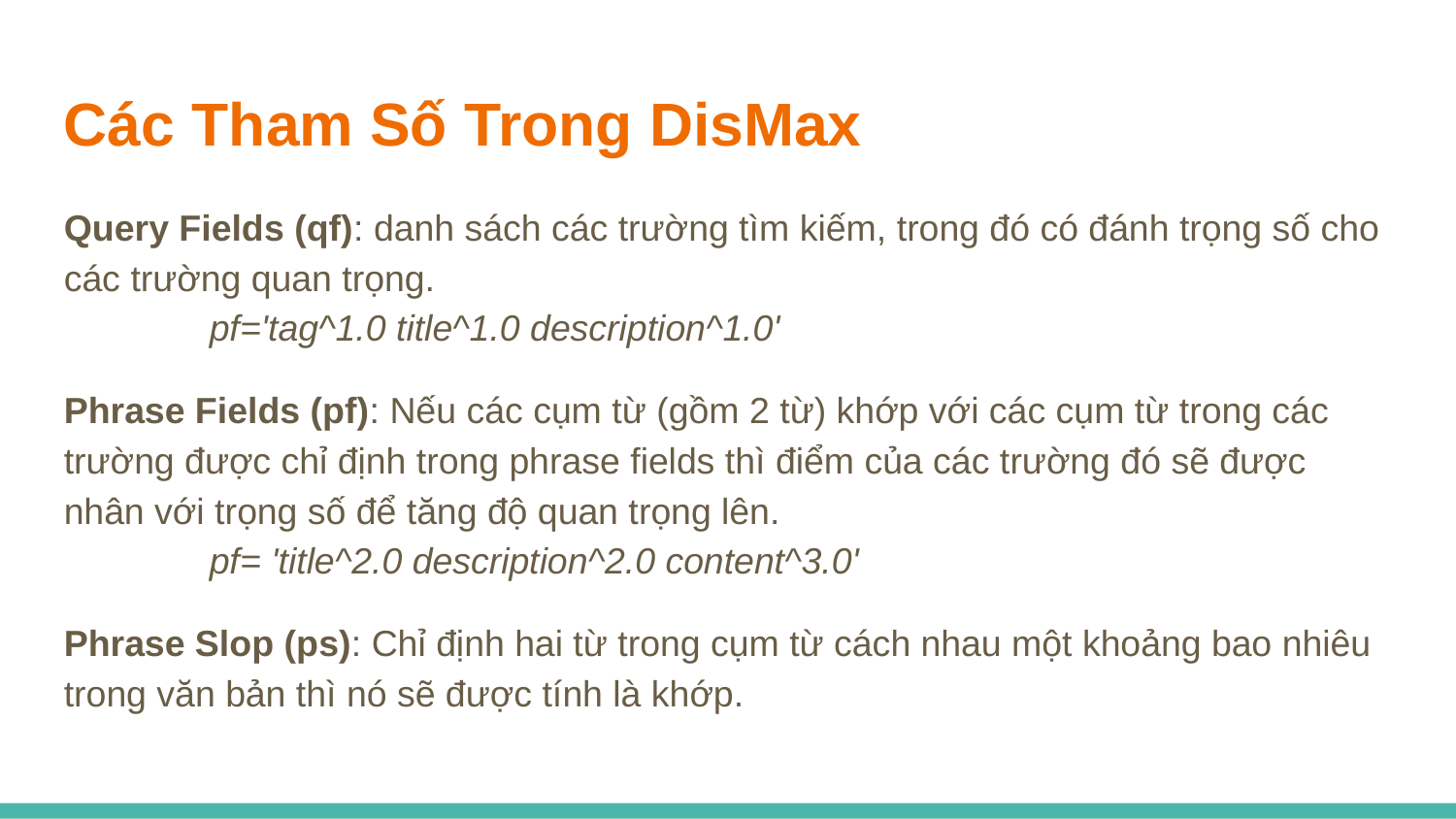

Các Tham Số Trong DisMax
Query Fields (qf): danh sách các trường tìm kiếm, trong đó có đánh trọng số cho các trường quan trọng.
	pf='tag^1.0 title^1.0 description^1.0'
Phrase Fields (pf): Nếu các cụm từ (gồm 2 từ) khớp với các cụm từ trong các trường được chỉ định trong phrase fields thì điểm của các trường đó sẽ được nhân với trọng số để tăng độ quan trọng lên.
	pf= 'title^2.0 description^2.0 content^3.0'
Phrase Slop (ps): Chỉ định hai từ trong cụm từ cách nhau một khoảng bao nhiêu trong văn bản thì nó sẽ được tính là khớp.